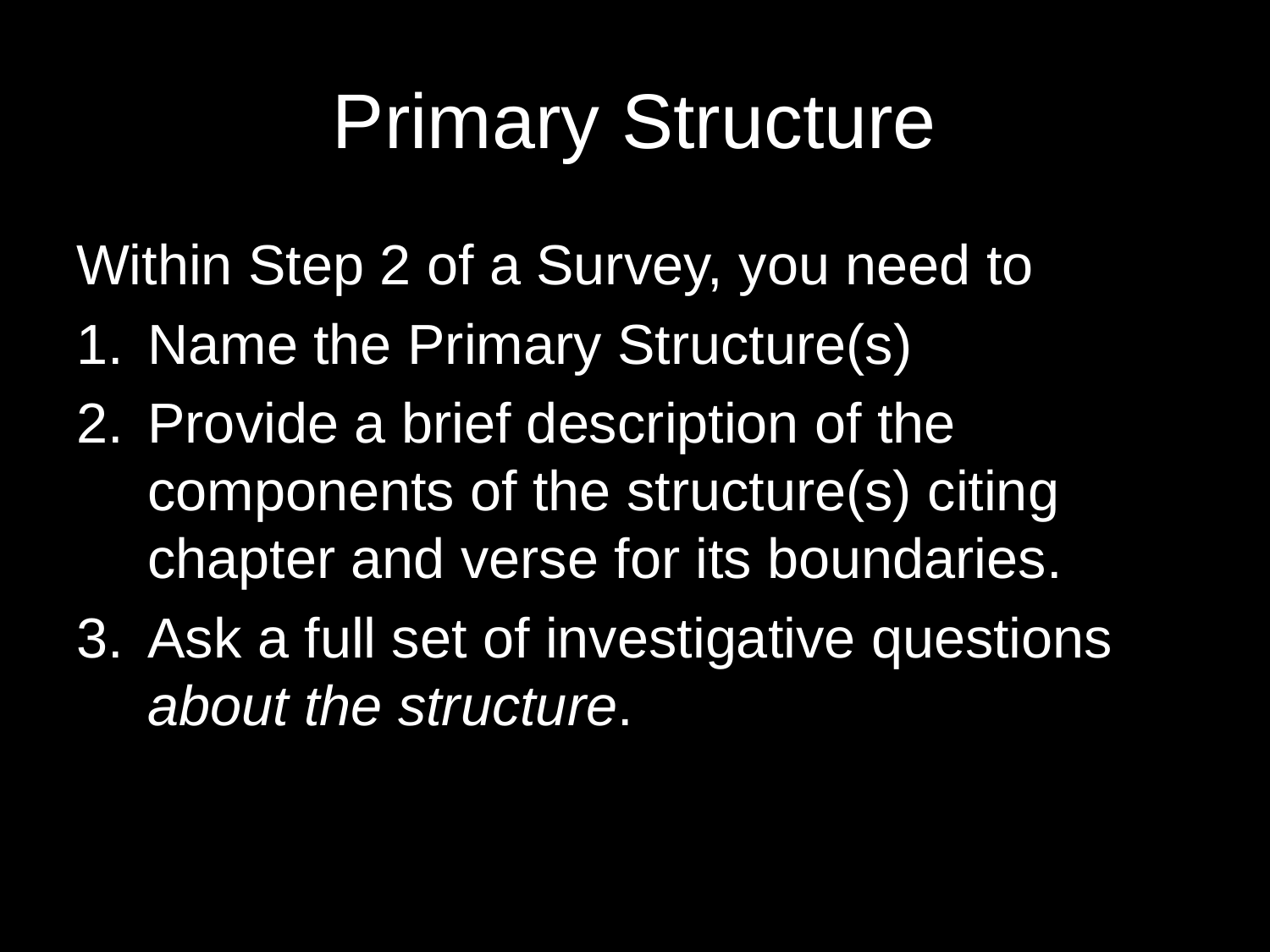

# Primary Structure
Within Step 2 of a Survey, you need to
Name the Primary Structure(s)
Provide a brief description of the components of the structure(s) citing chapter and verse for its boundaries.
Ask a full set of investigative questions about the structure.